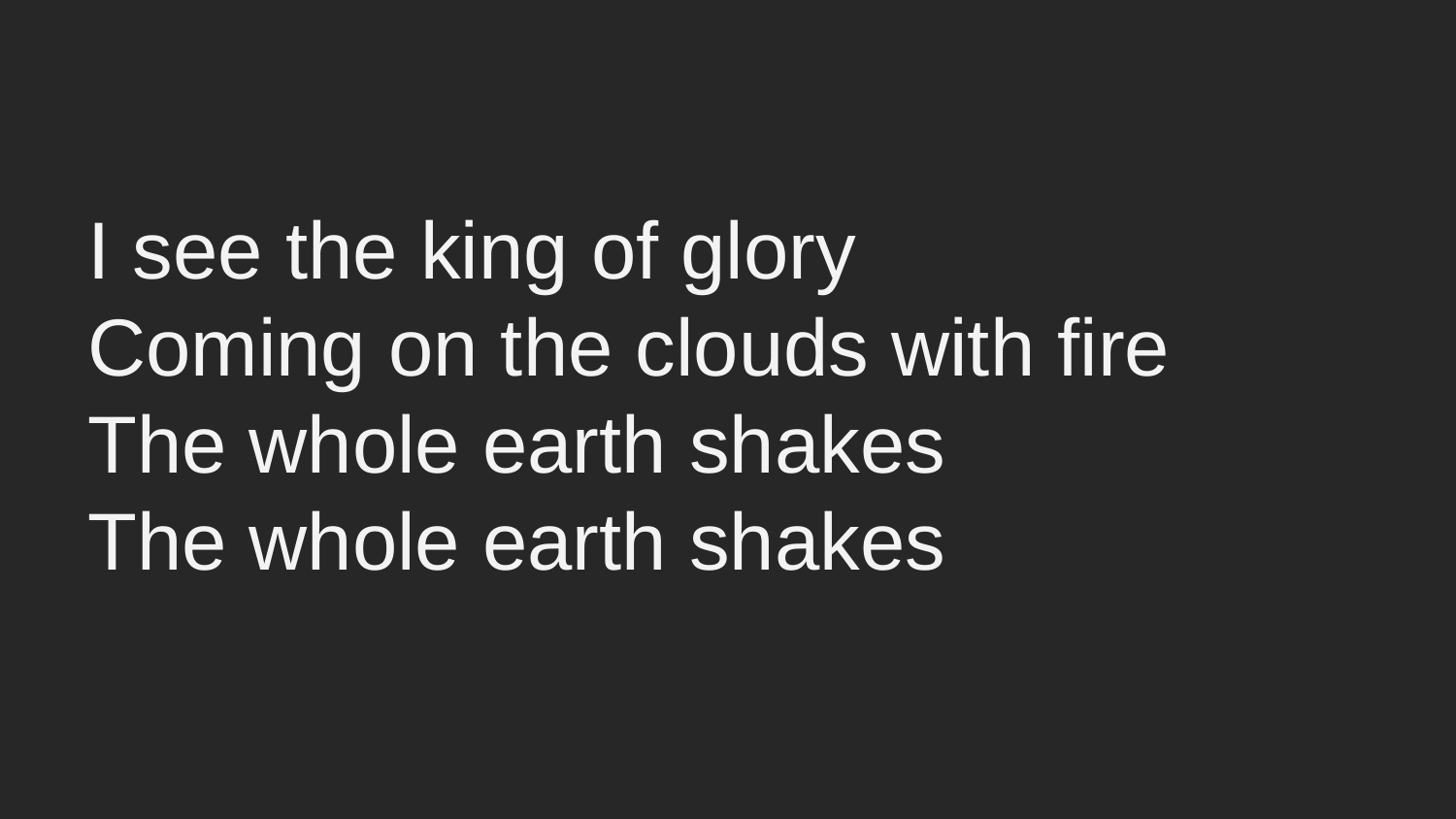

I see the king of glory
Coming on the clouds with fire
The whole earth shakes
The whole earth shakes